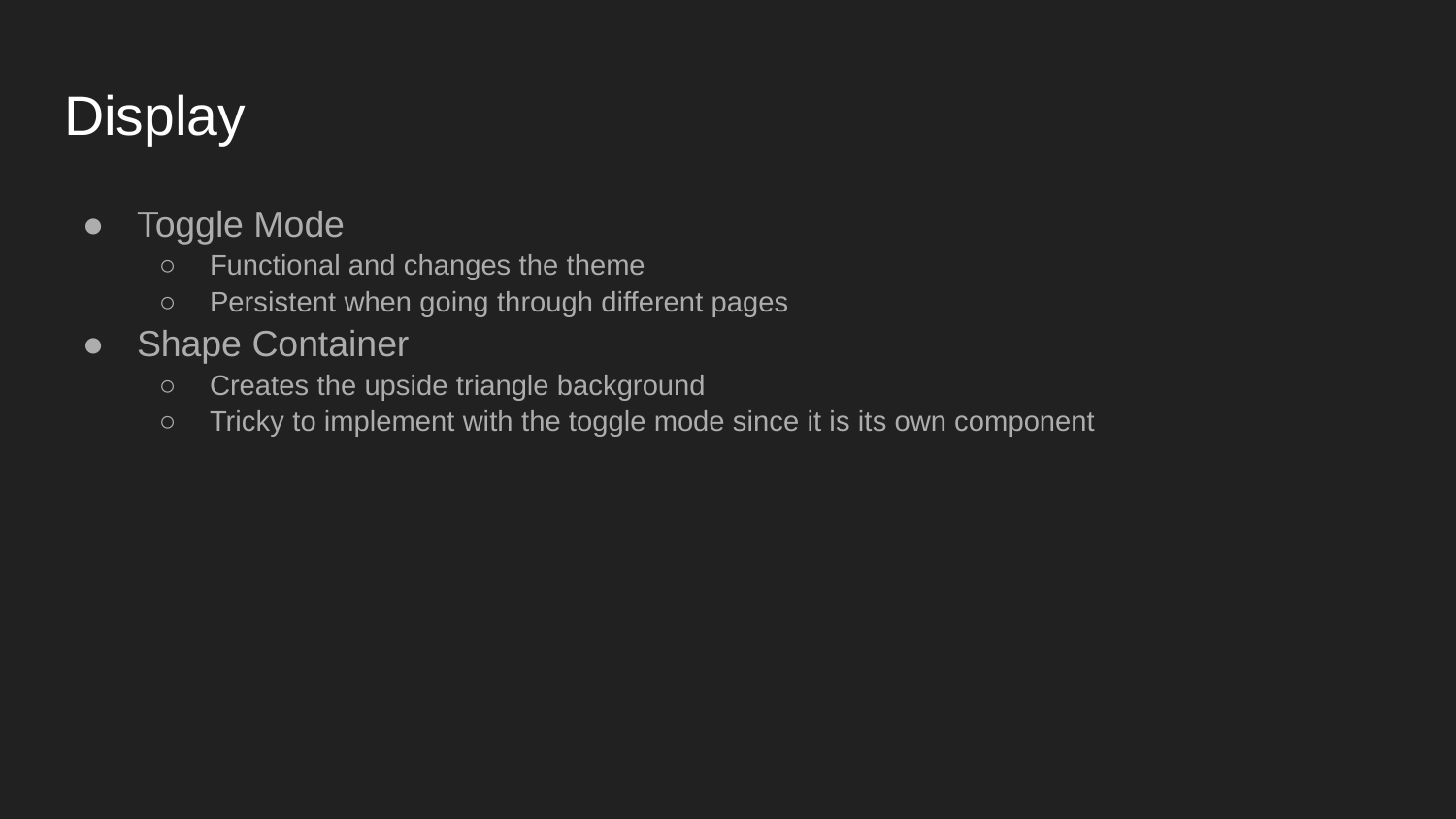

# Display
Toggle Mode
Functional and changes the theme
Persistent when going through different pages
Shape Container
Creates the upside triangle background
Tricky to implement with the toggle mode since it is its own component